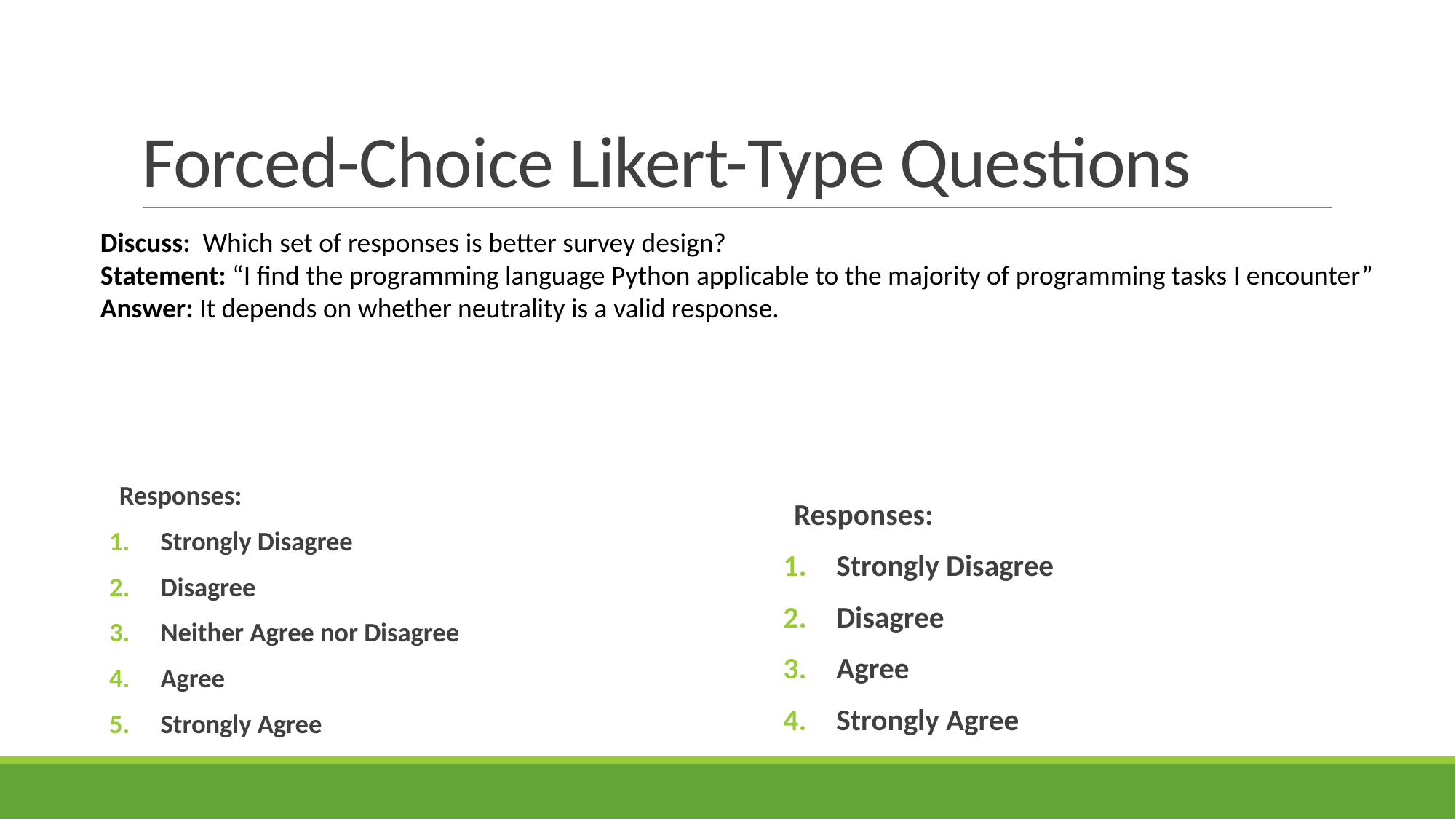

# Forced-Choice Likert-Type Questions
Discuss:  Which set of responses is better survey design?
Statement: “I find the programming language Python applicable to the majority of programming tasks I encounter”
Answer: It depends on whether neutrality is a valid response.
Responses:
Strongly Disagree
Disagree
Agree
Strongly Agree
Responses:
Strongly Disagree
Disagree
Neither Agree nor Disagree
Agree
Strongly Agree